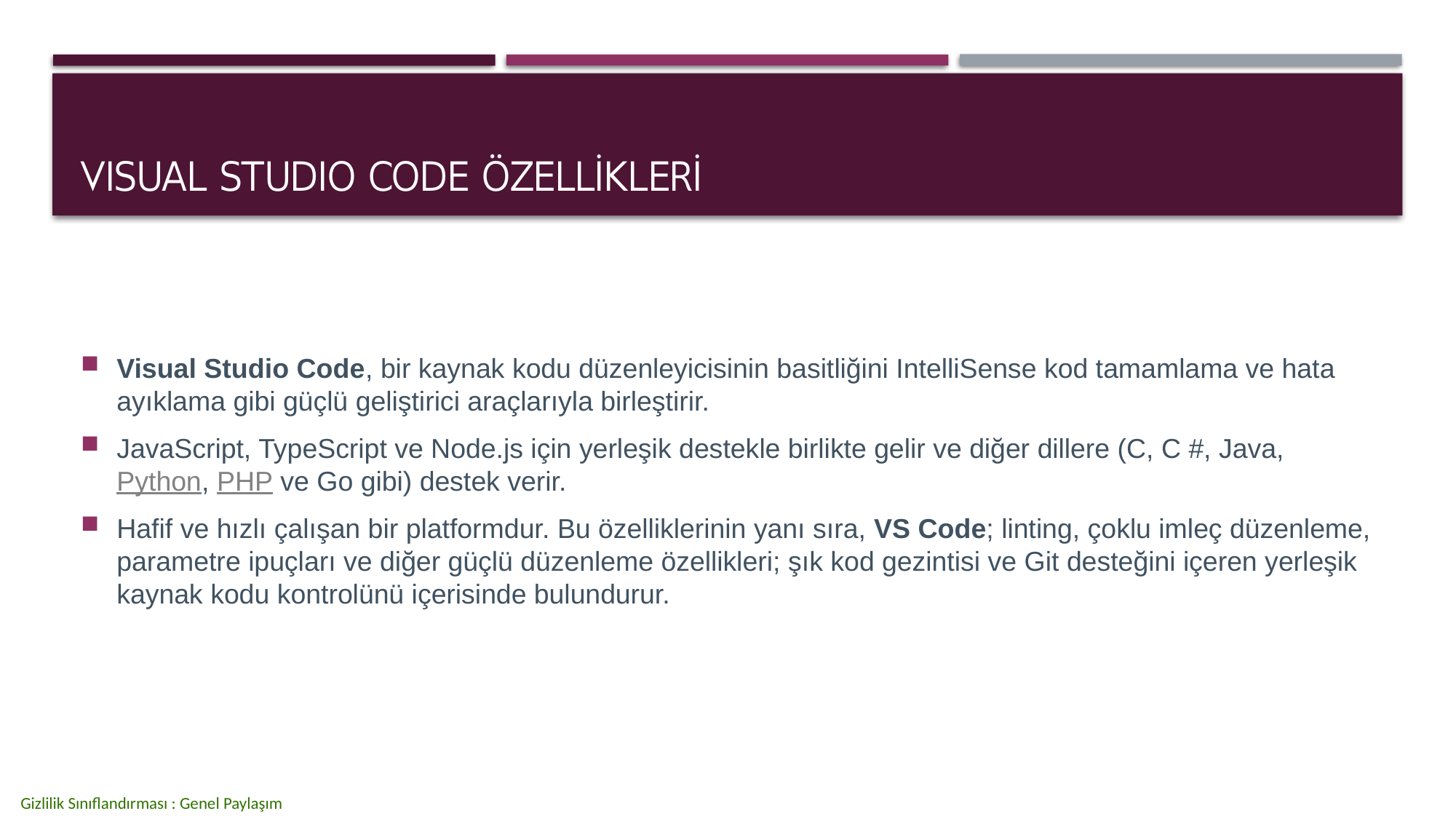

# Visual studio code özellİklerİ
Visual Studio Code, bir kaynak kodu düzenleyicisinin basitliğini IntelliSense kod tamamlama ve hata ayıklama gibi güçlü geliştirici araçlarıyla birleştirir.
JavaScript, TypeScript ve Node.js için yerleşik destekle birlikte gelir ve diğer dillere (C, C #, Java, Python, PHP ve Go gibi) destek verir.
Hafif ve hızlı çalışan bir platformdur. Bu özelliklerinin yanı sıra, VS Code; linting, çoklu imleç düzenleme, parametre ipuçları ve diğer güçlü düzenleme özellikleri; şık kod gezintisi ve Git desteğini içeren yerleşik kaynak kodu kontrolünü içerisinde bulundurur.